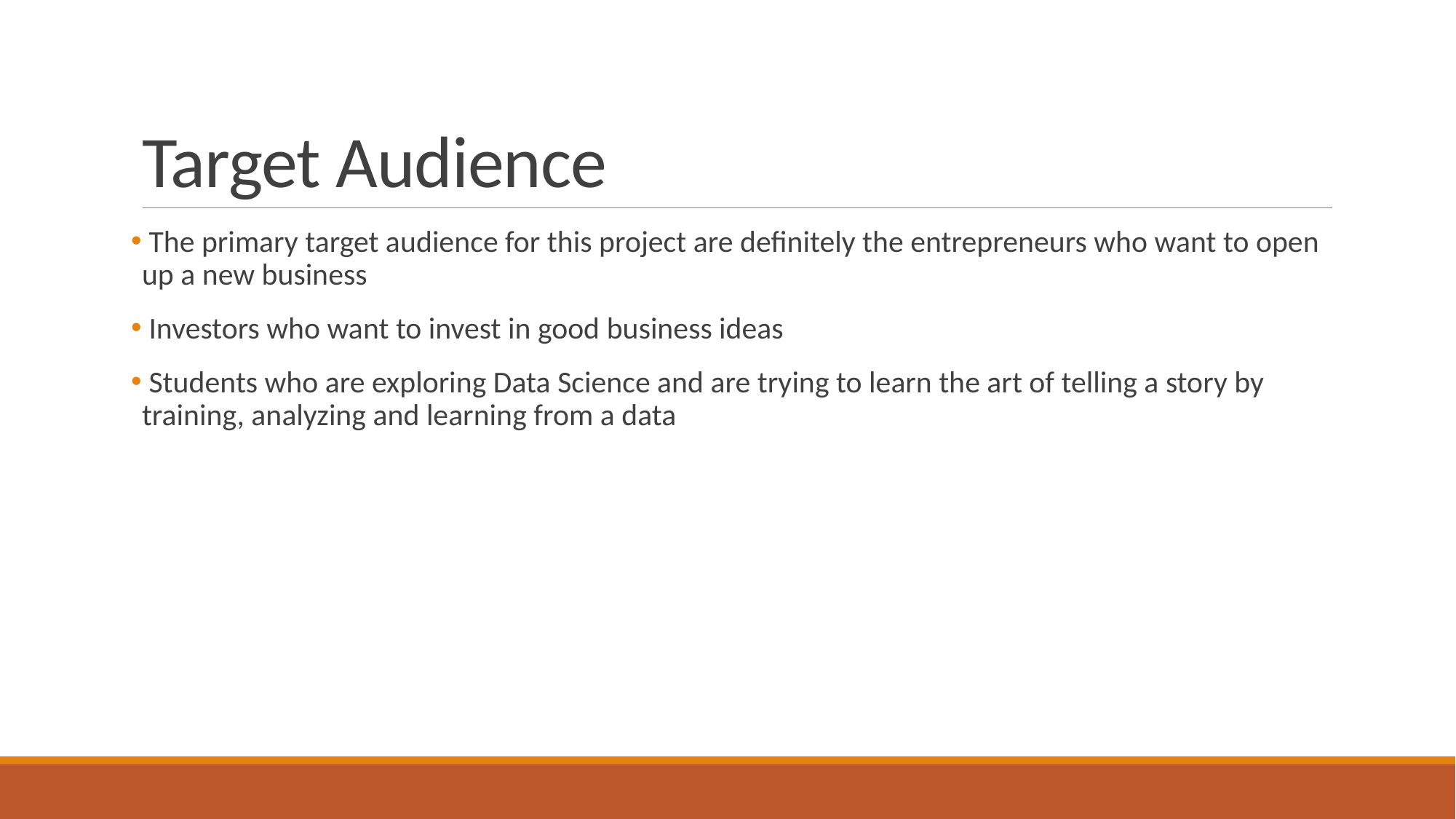

# Target Audience
 The primary target audience for this project are definitely the entrepreneurs who want to open up a new business
 Investors who want to invest in good business ideas
 Students who are exploring Data Science and are trying to learn the art of telling a story by training, analyzing and learning from a data